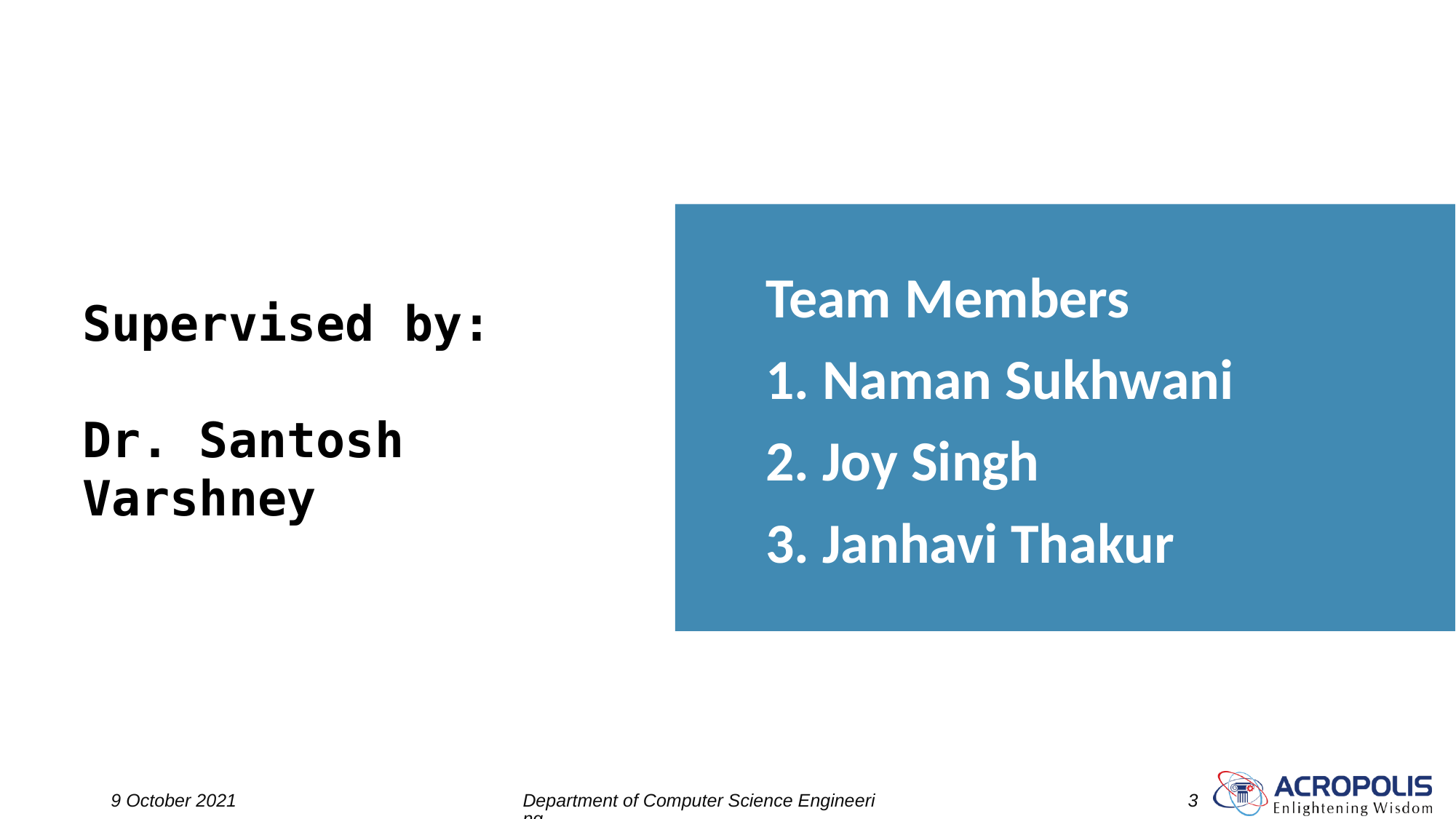

Team Members
1. Naman Sukhwani
2. Joy Singh
3. Janhavi Thakur
# Supervised by: Dr. Santosh Varshney
9 October 2021
Department of Computer Science Engineering
3